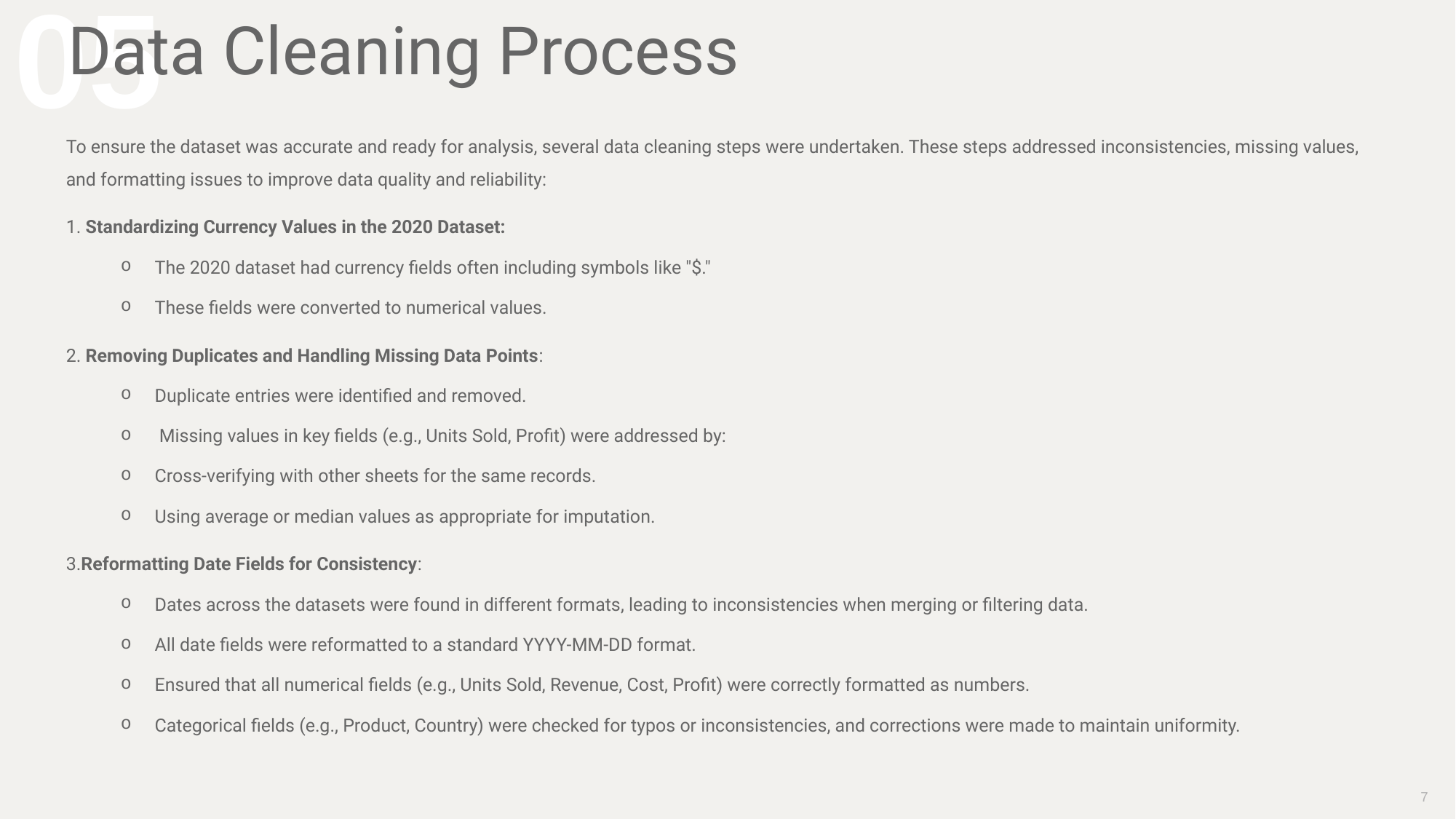

# Data Cleaning Process
05
To ensure the dataset was accurate and ready for analysis, several data cleaning steps were undertaken. These steps addressed inconsistencies, missing values, and formatting issues to improve data quality and reliability:
1. Standardizing Currency Values in the 2020 Dataset:
The 2020 dataset had currency fields often including symbols like "$."
These fields were converted to numerical values.
2. Removing Duplicates and Handling Missing Data Points:
Duplicate entries were identified and removed.
 Missing values in key fields (e.g., Units Sold, Profit) were addressed by:
Cross-verifying with other sheets for the same records.
Using average or median values as appropriate for imputation.
3.Reformatting Date Fields for Consistency:
Dates across the datasets were found in different formats, leading to inconsistencies when merging or filtering data.
All date fields were reformatted to a standard YYYY-MM-DD format.
Ensured that all numerical fields (e.g., Units Sold, Revenue, Cost, Profit) were correctly formatted as numbers.
Categorical fields (e.g., Product, Country) were checked for typos or inconsistencies, and corrections were made to maintain uniformity.
7